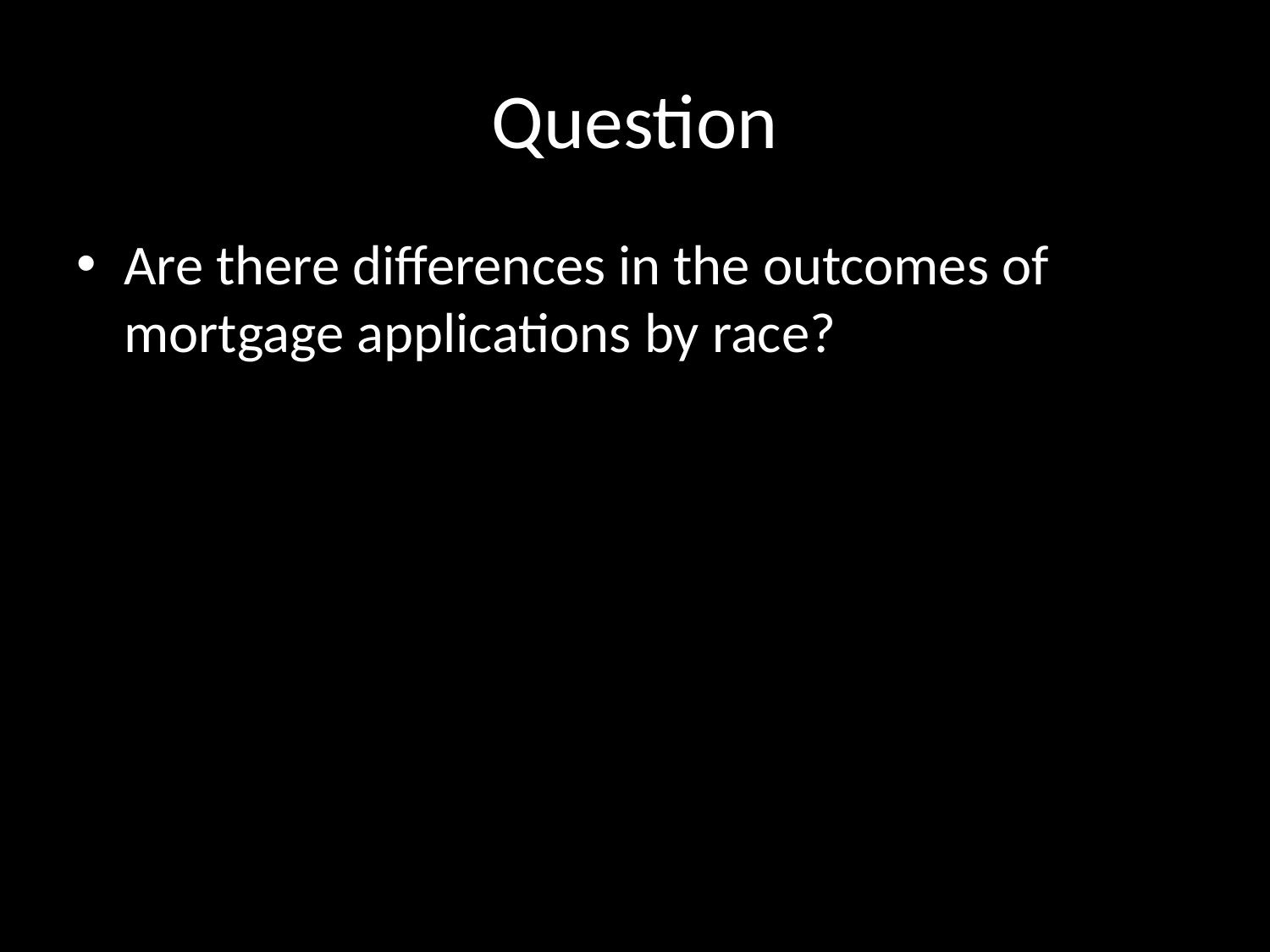

# Question
Are there differences in the outcomes of mortgage applications by race?